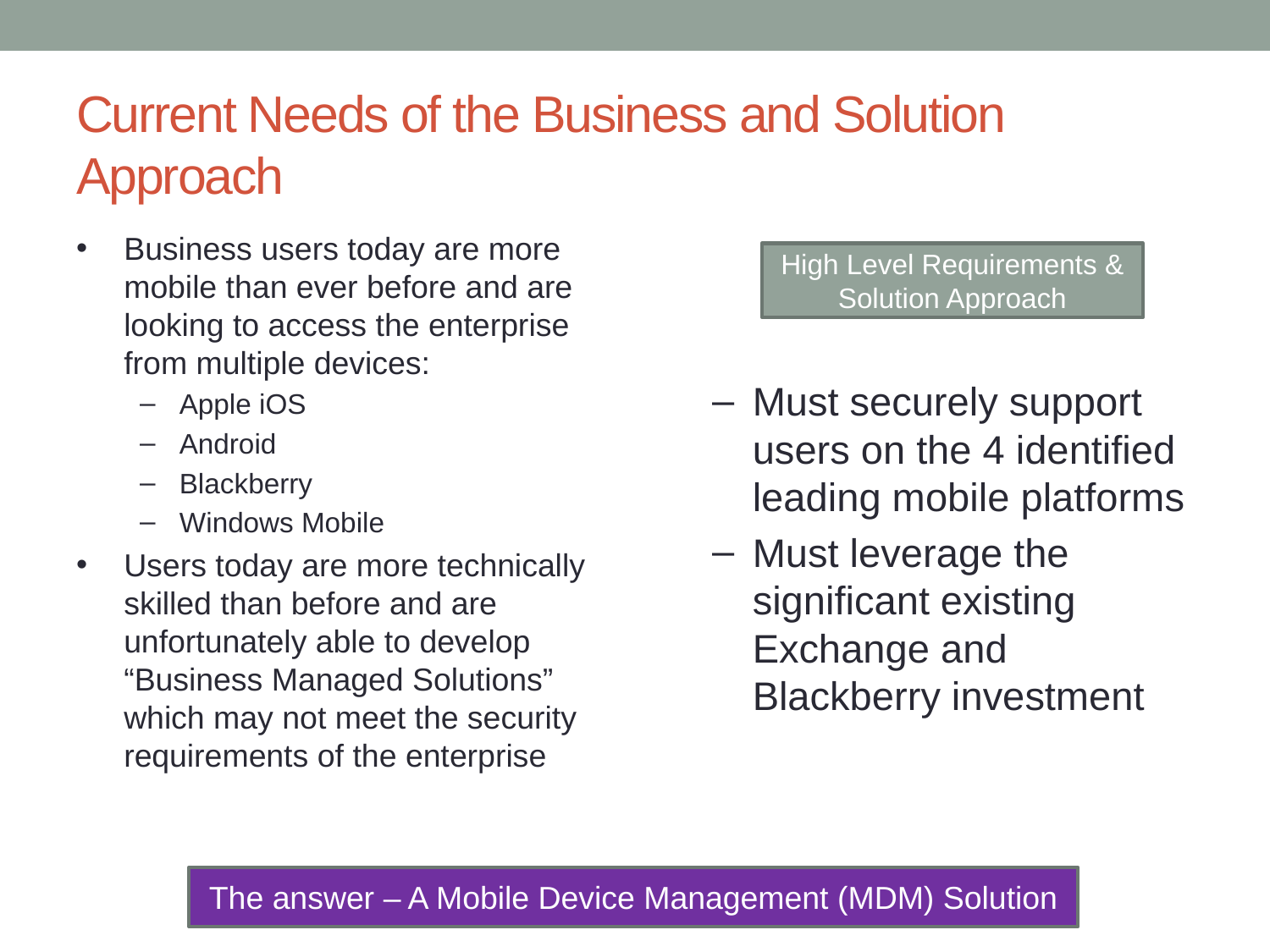

# Current Needs of the Business and Solution Approach
Business users today are more mobile than ever before and are looking to access the enterprise from multiple devices:
Apple iOS
Android
Blackberry
Windows Mobile
Users today are more technically skilled than before and are unfortunately able to develop “Business Managed Solutions” which may not meet the security requirements of the enterprise
High Level Requirements &
Solution Approach
Must securely support users on the 4 identified leading mobile platforms
Must leverage the significant existing Exchange and Blackberry investment
The answer – A Mobile Device Management (MDM) Solution